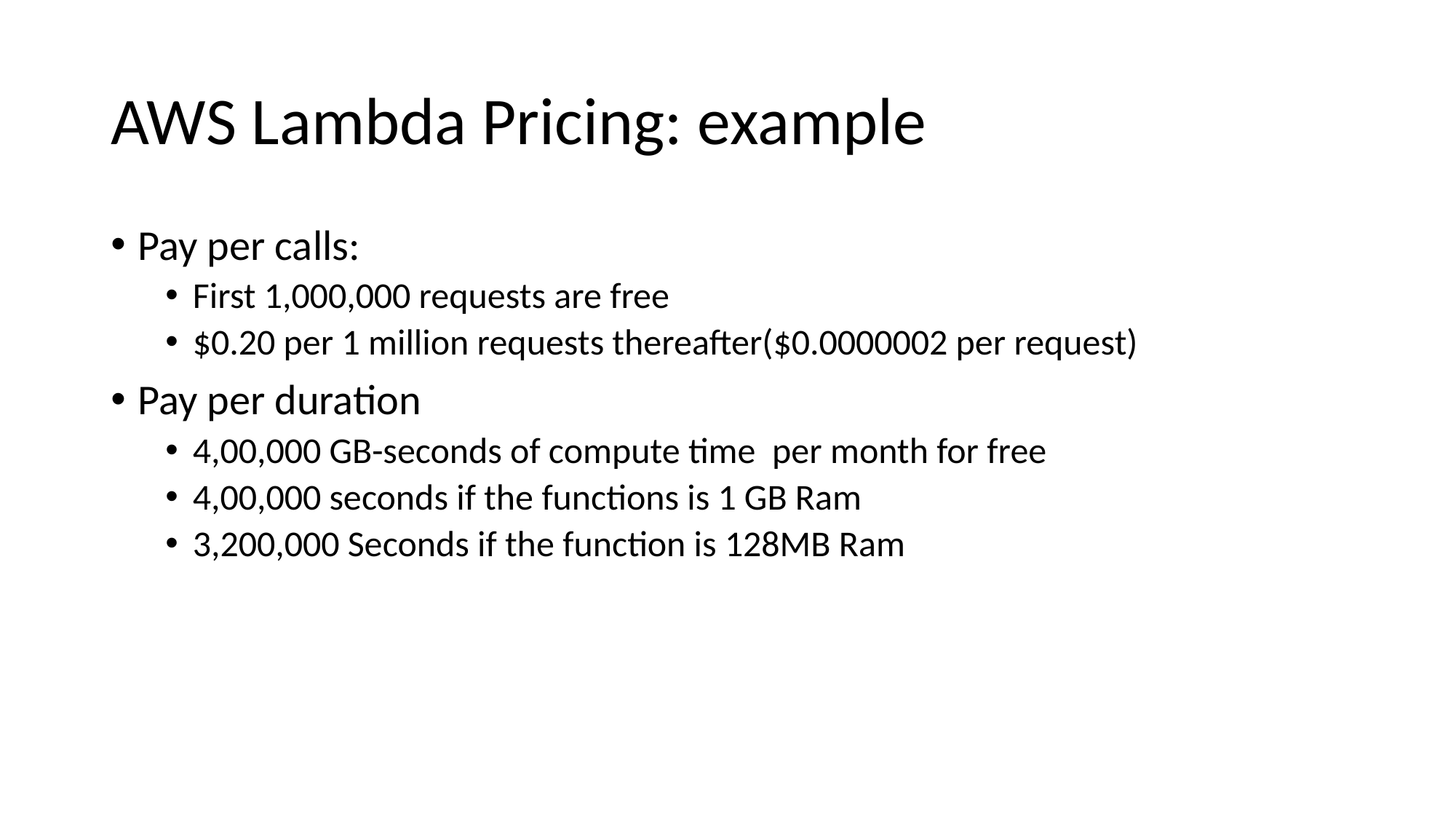

# AWS Lambda Pricing: example
Pay per calls:
First 1,000,000 requests are free
$0.20 per 1 million requests thereafter($0.0000002 per request)
Pay per duration
4,00,000 GB-seconds of compute time  per month for free
4,00,000 seconds if the functions is 1 GB Ram
3,200,000 Seconds if the function is 128MB Ram